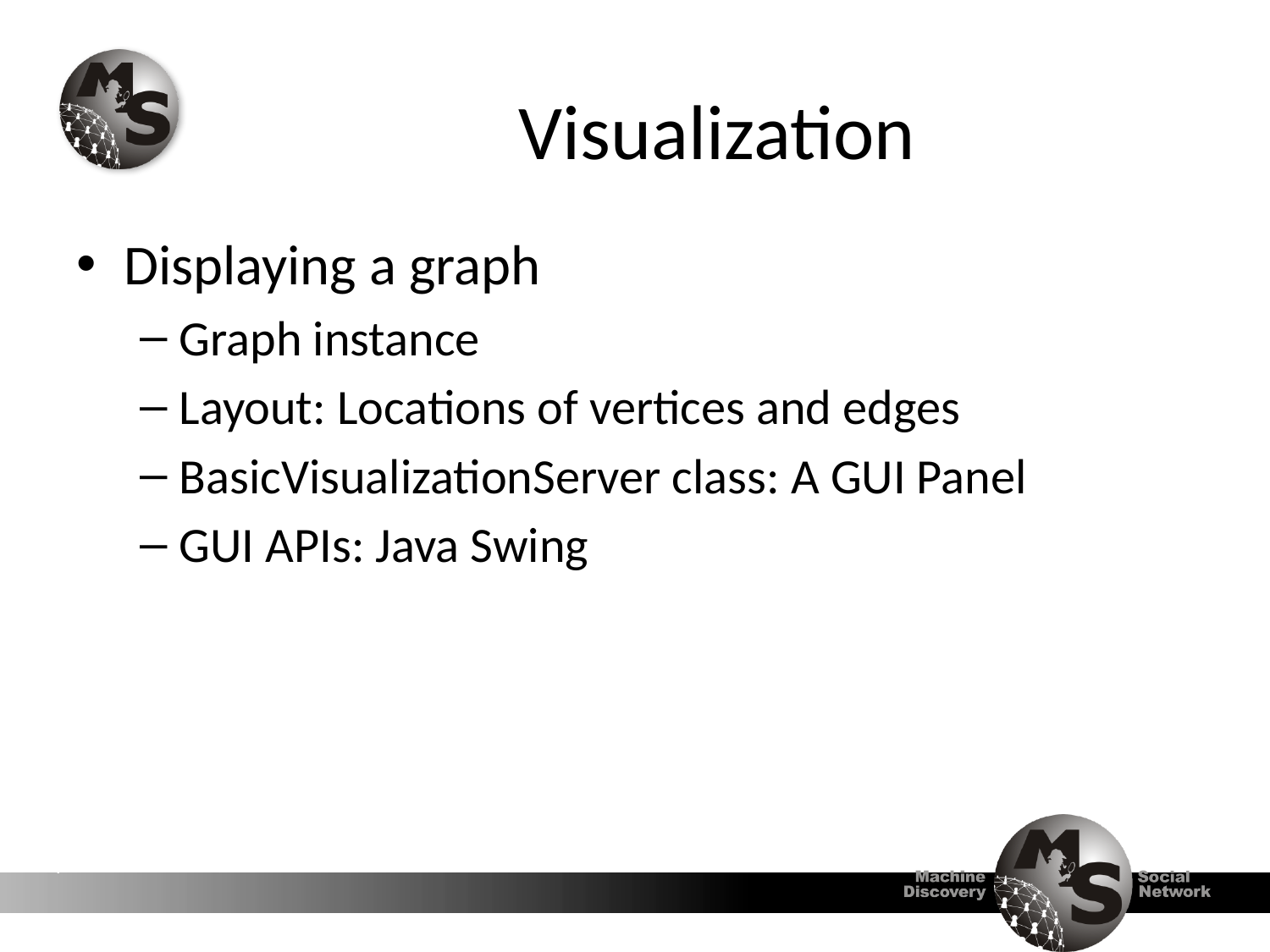

# Visualization
Displaying a graph
Graph instance
Layout: Locations of vertices and edges
BasicVisualizationServer class: A GUI Panel
GUI APIs: Java Swing